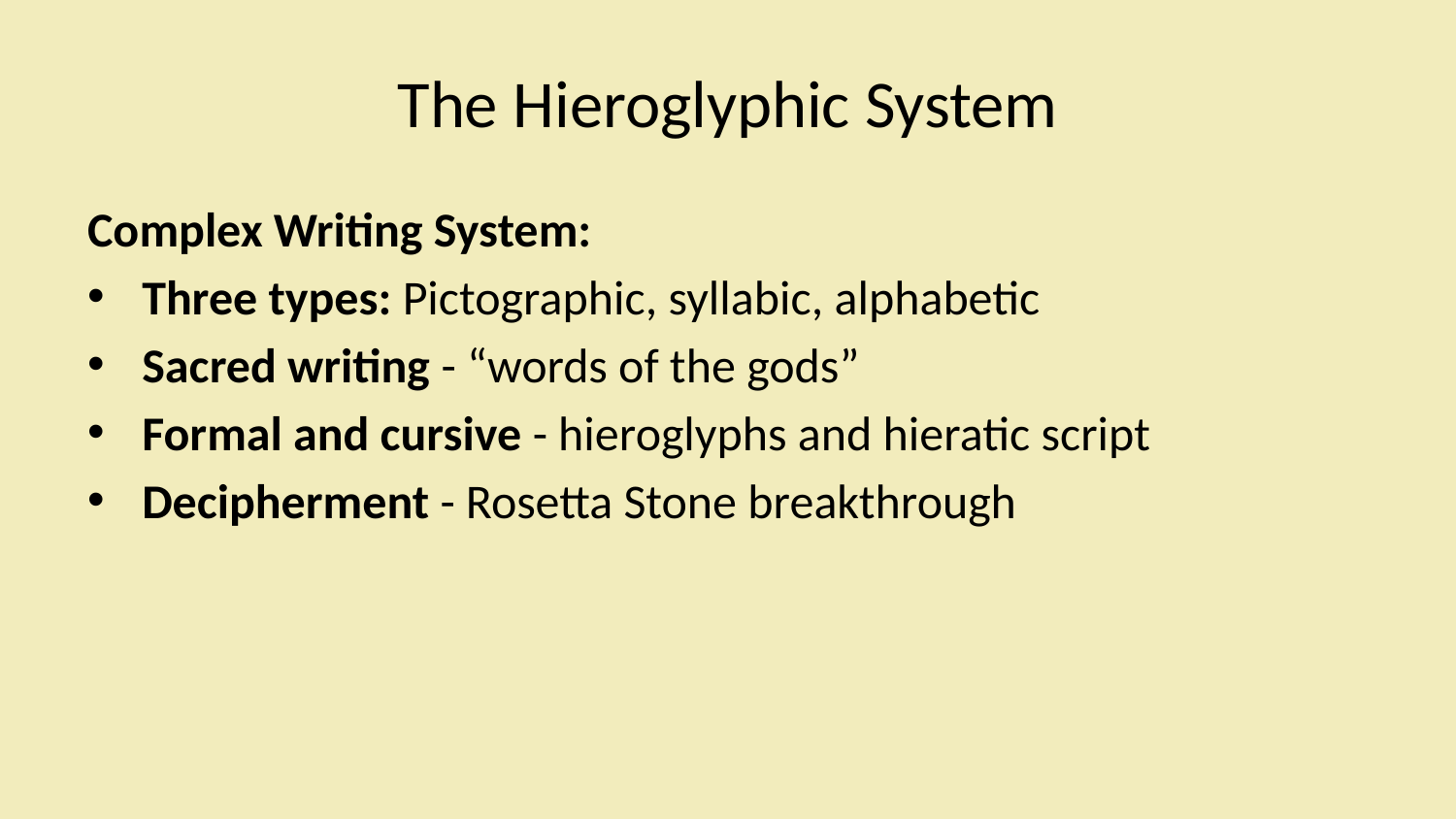

# The Hieroglyphic System
Complex Writing System:
Three types: Pictographic, syllabic, alphabetic
Sacred writing - “words of the gods”
Formal and cursive - hieroglyphs and hieratic script
Decipherment - Rosetta Stone breakthrough